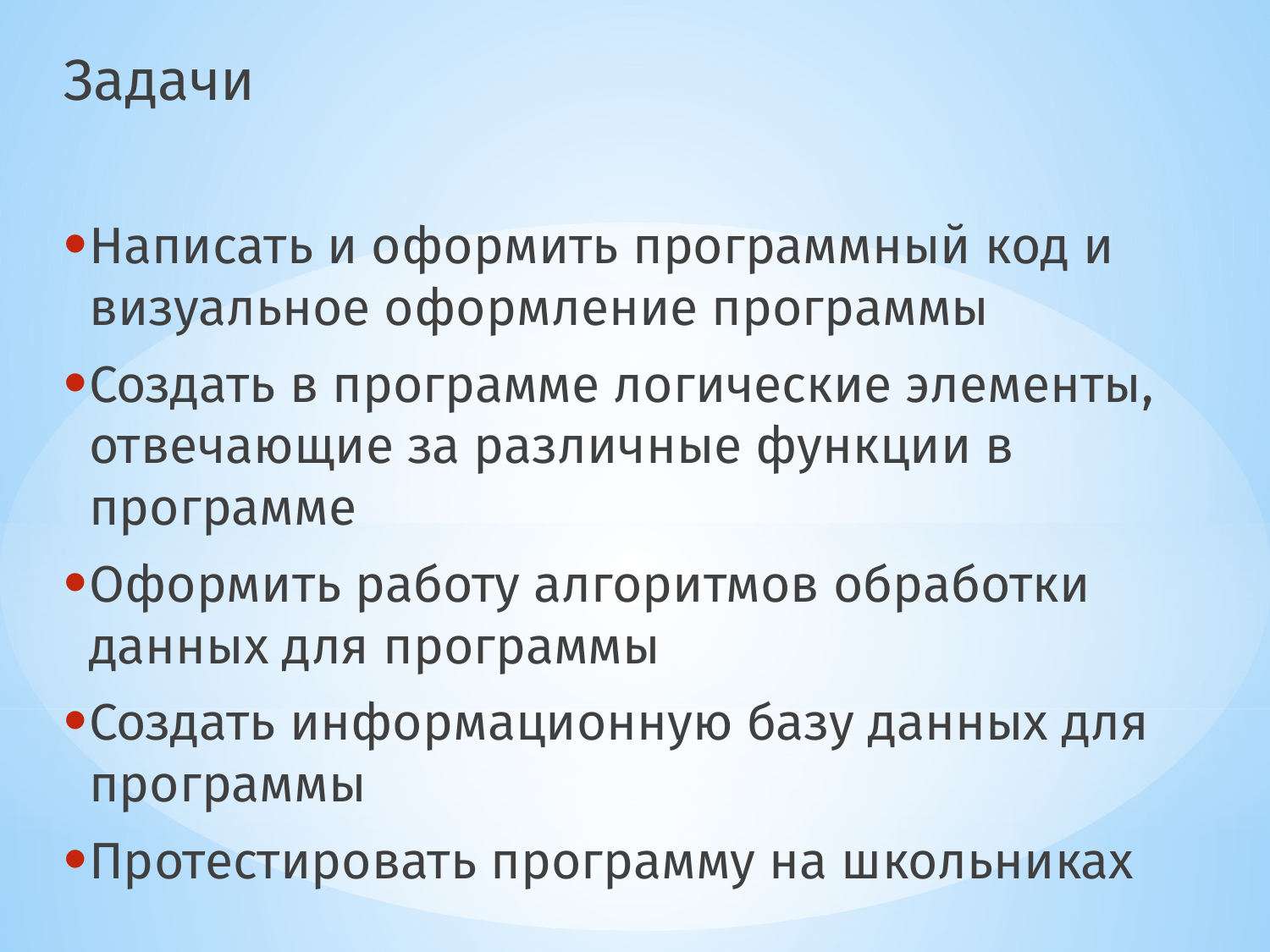

Задачи

Написать и оформить программный код и визуальное оформление программы
Создать в программе логические элементы, отвечающие за различные функции в программе
Оформить работу алгоритмов обработки данных для программы
Создать информационную базу данных для программы
Протестировать программу на школьниках